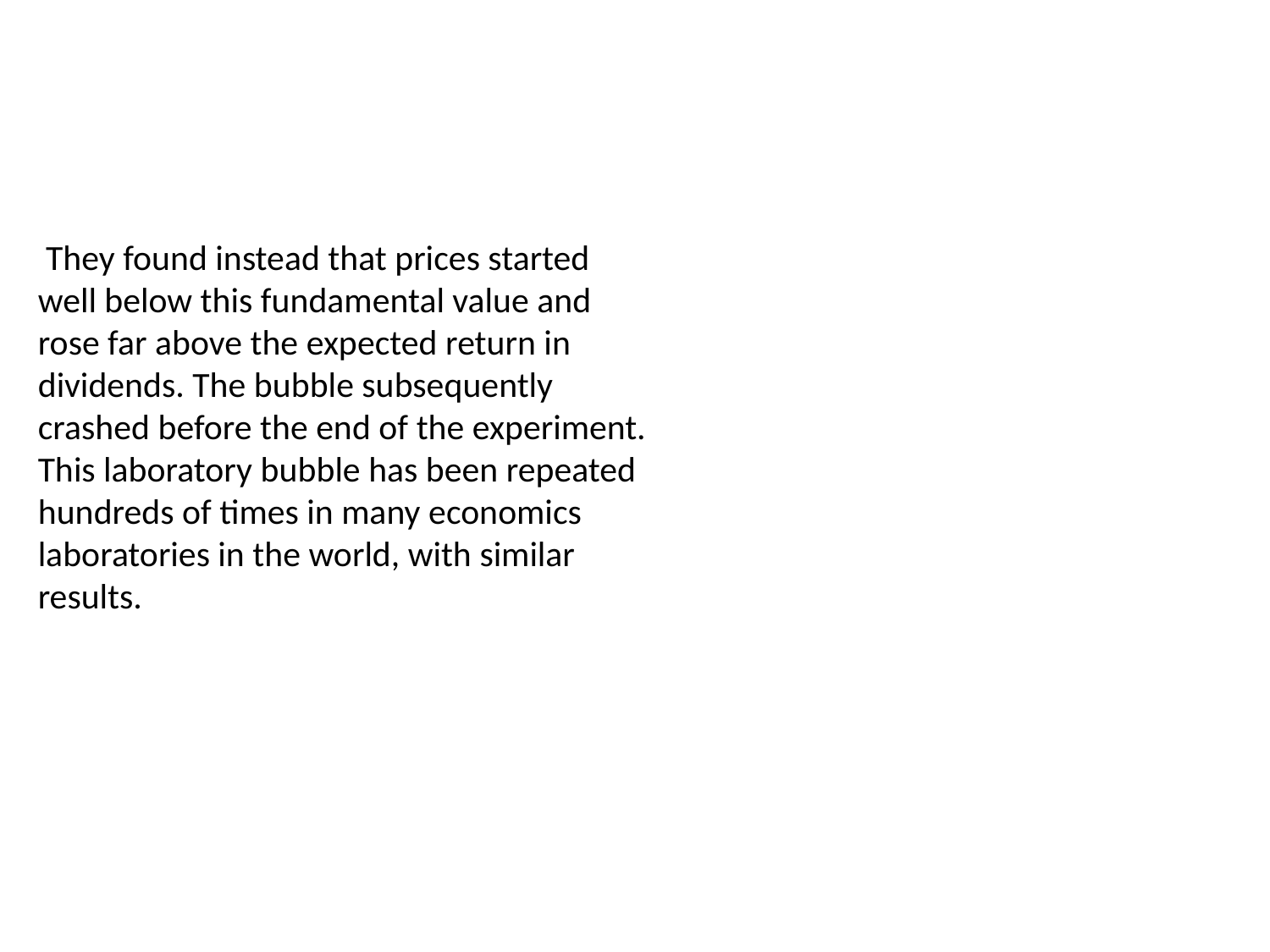

They found instead that prices started well below this fundamental value and rose far above the expected return in dividends. The bubble subsequently crashed before the end of the experiment. This laboratory bubble has been repeated hundreds of times in many economics laboratories in the world, with similar results.